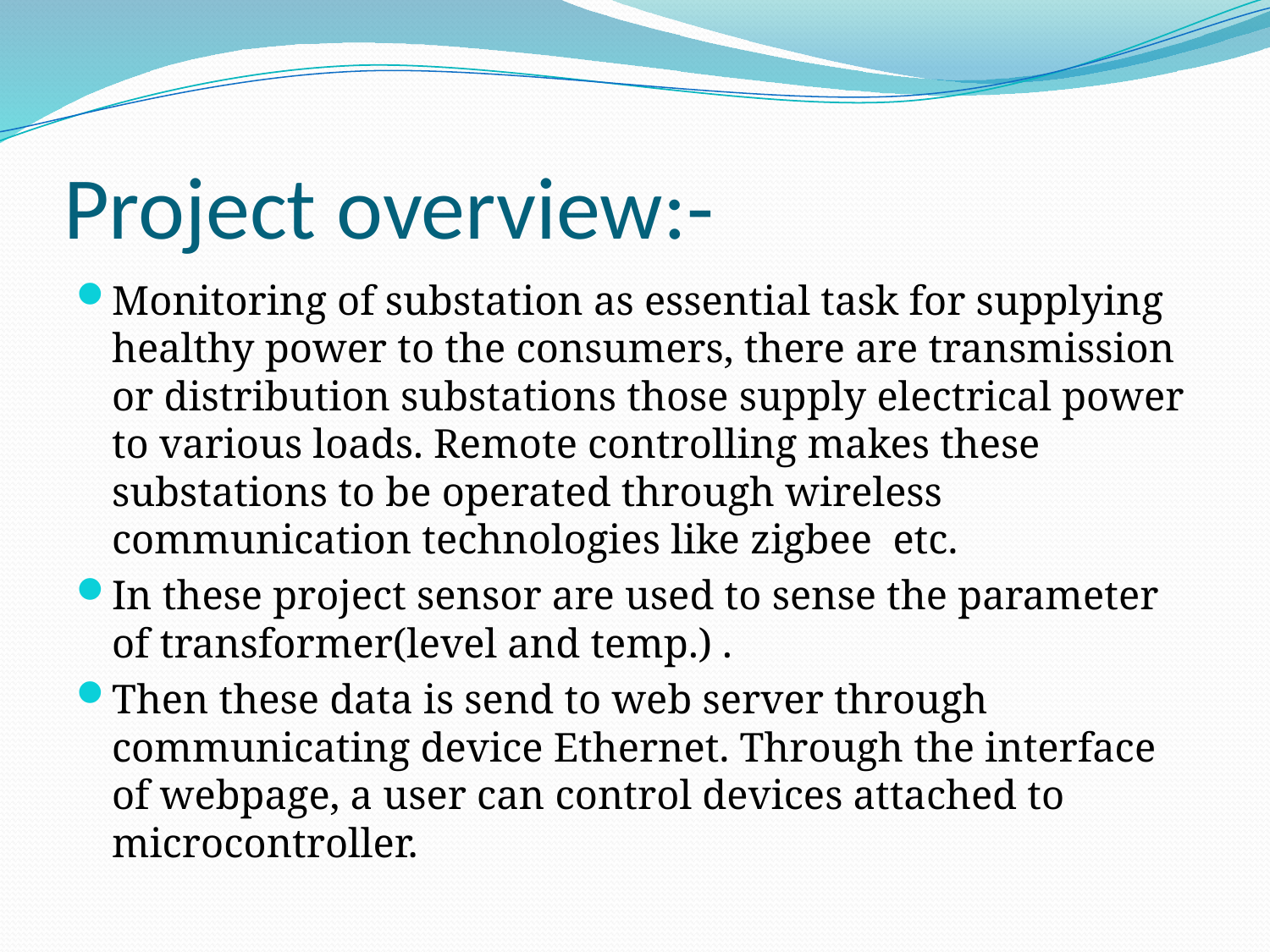

# Project overview:-
Monitoring of substation as essential task for supplying healthy power to the consumers, there are transmission or distribution substations those supply electrical power to various loads. Remote controlling makes these substations to be operated through wireless communication technologies like zigbee  etc.
In these project sensor are used to sense the parameter  of transformer(level and temp.) .
Then these data is send to web server through communicating device Ethernet. Through the interface of webpage, a user can control devices attached to microcontroller.